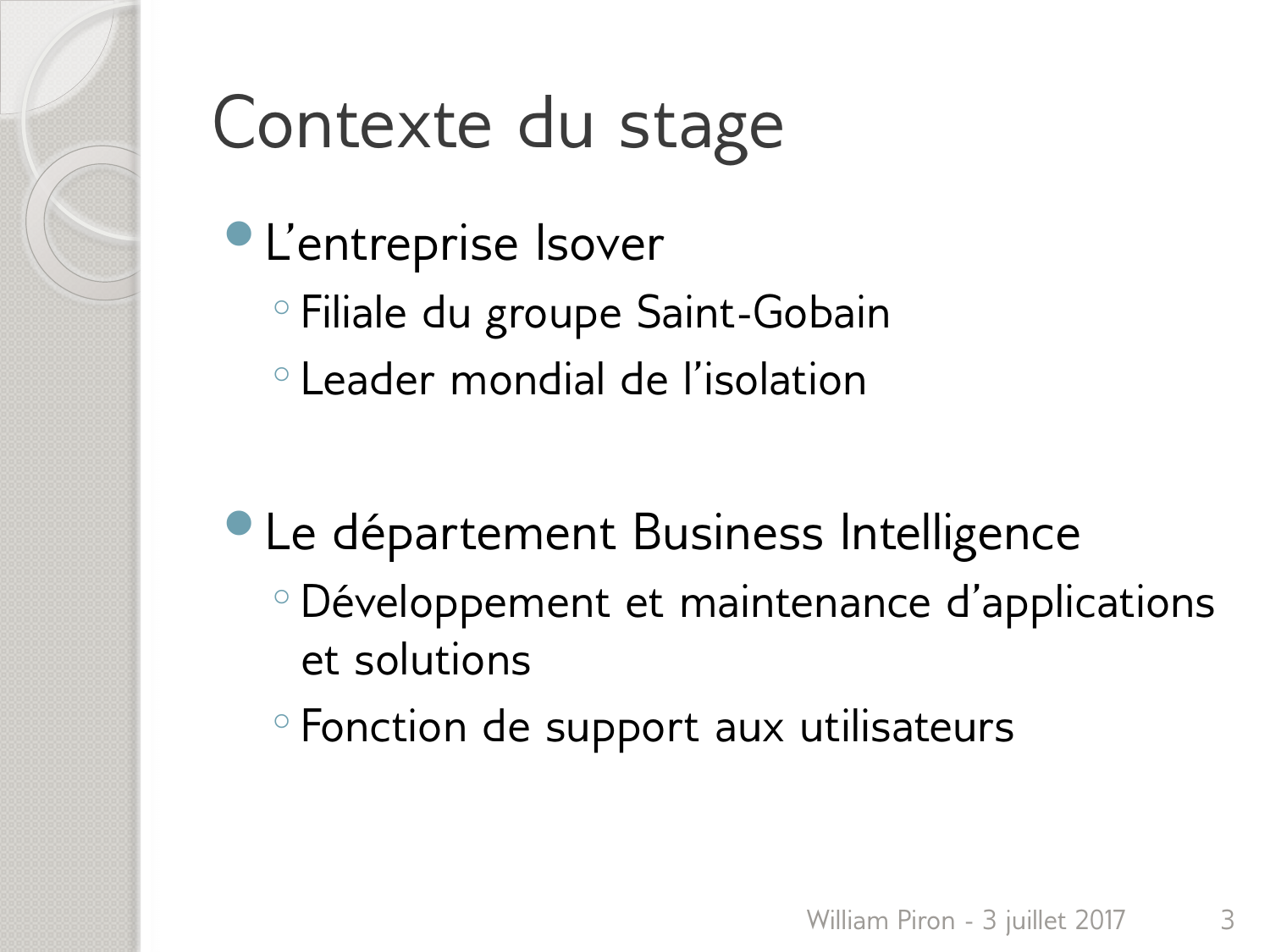

# Contexte du stage
L’entreprise Isover
Filiale du groupe Saint-Gobain
Leader mondial de l’isolation

Le département Business Intelligence
Développement et maintenance d’applications et solutions
Fonction de support aux utilisateurs
William Piron - 3 juillet 2017
3